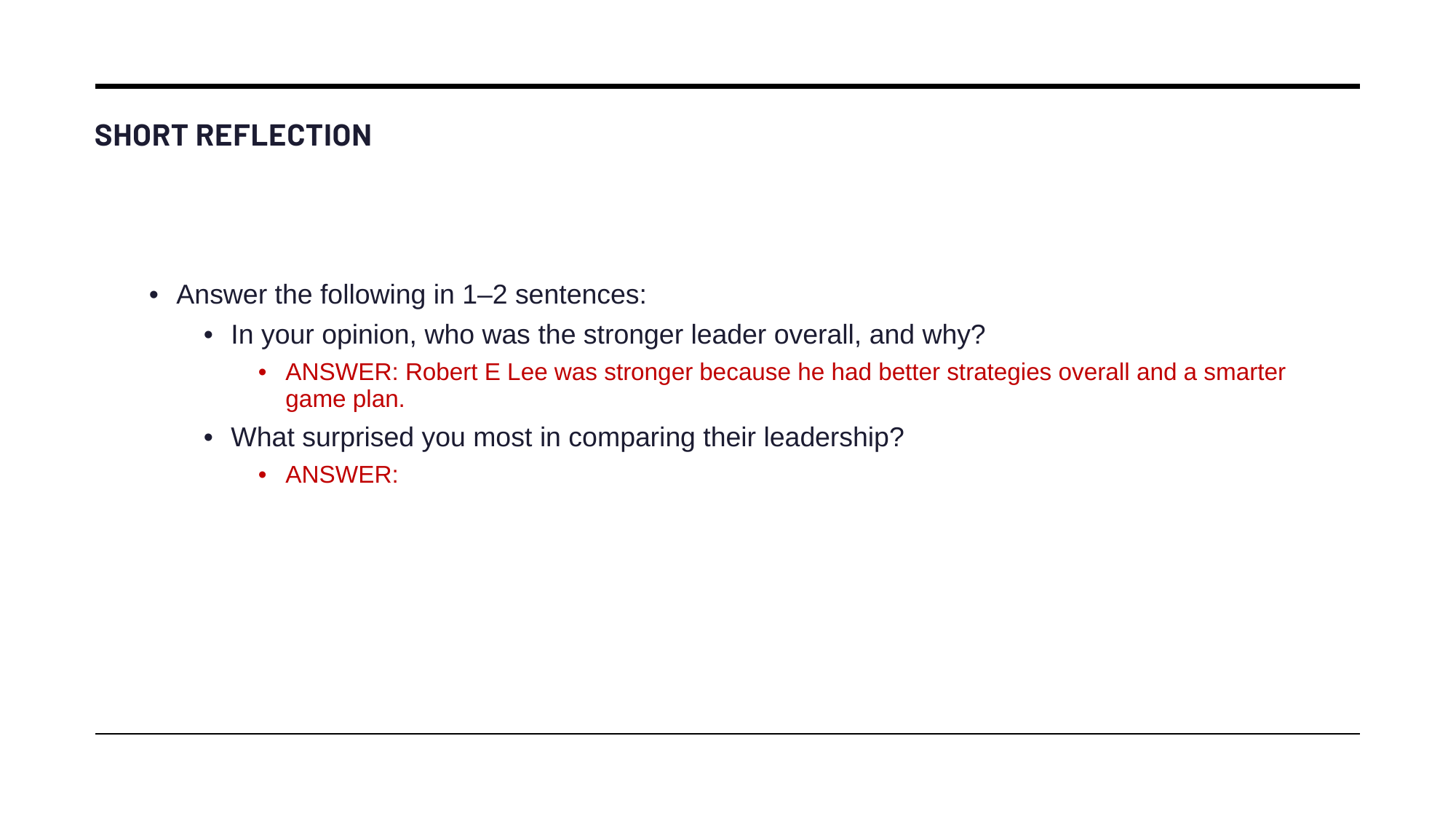

# Short Reflection
Answer the following in 1–2 sentences:
In your opinion, who was the stronger leader overall, and why?
ANSWER: Robert E Lee was stronger because he had better strategies overall and a smarter game plan.
What surprised you most in comparing their leadership?
ANSWER: